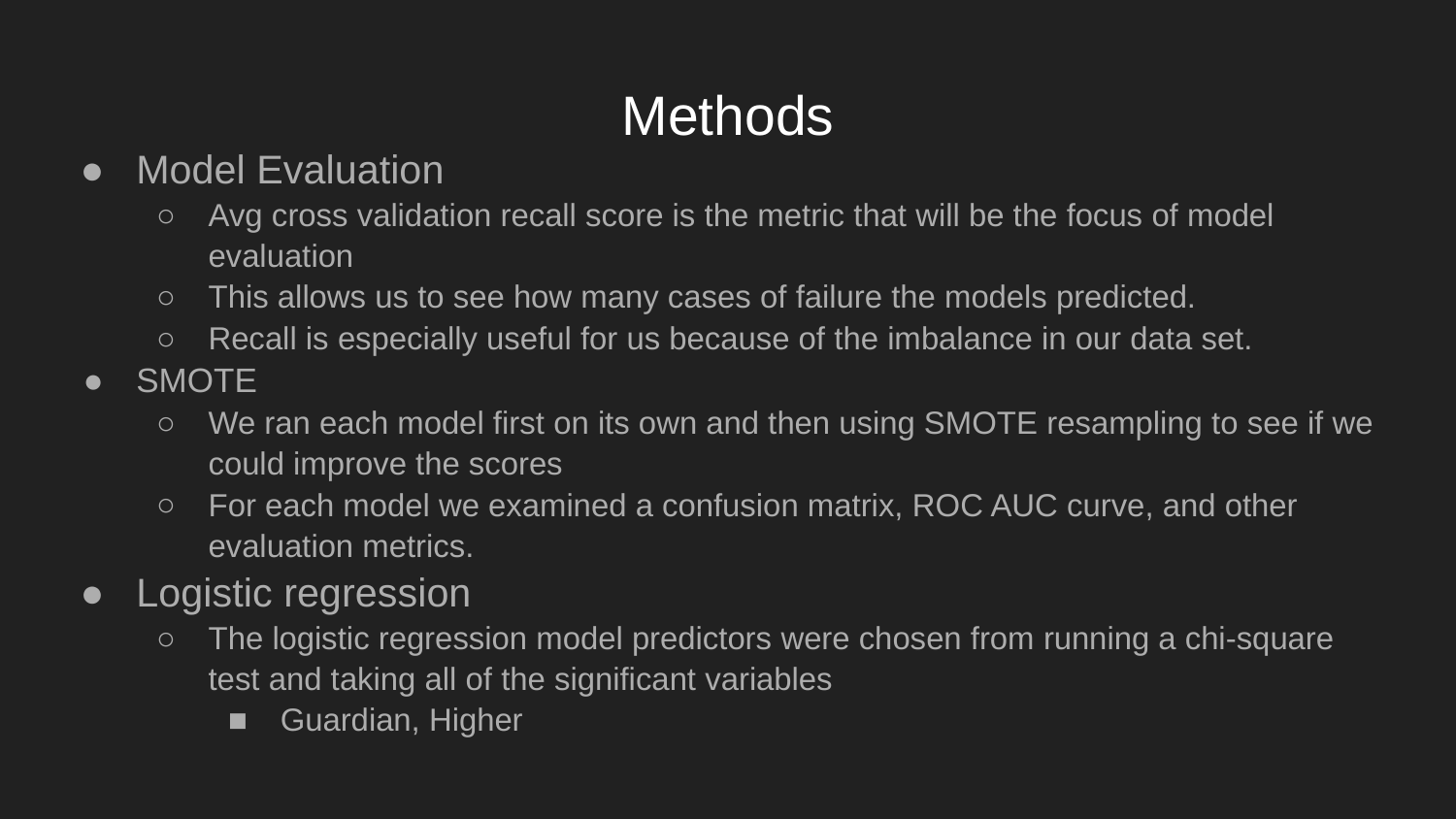

# Methods
Model Evaluation
Avg cross validation recall score is the metric that will be the focus of model evaluation
This allows us to see how many cases of failure the models predicted.
Recall is especially useful for us because of the imbalance in our data set.
SMOTE
We ran each model first on its own and then using SMOTE resampling to see if we could improve the scores
For each model we examined a confusion matrix, ROC AUC curve, and other evaluation metrics.
Logistic regression
The logistic regression model predictors were chosen from running a chi-square test and taking all of the significant variables
Guardian, Higher